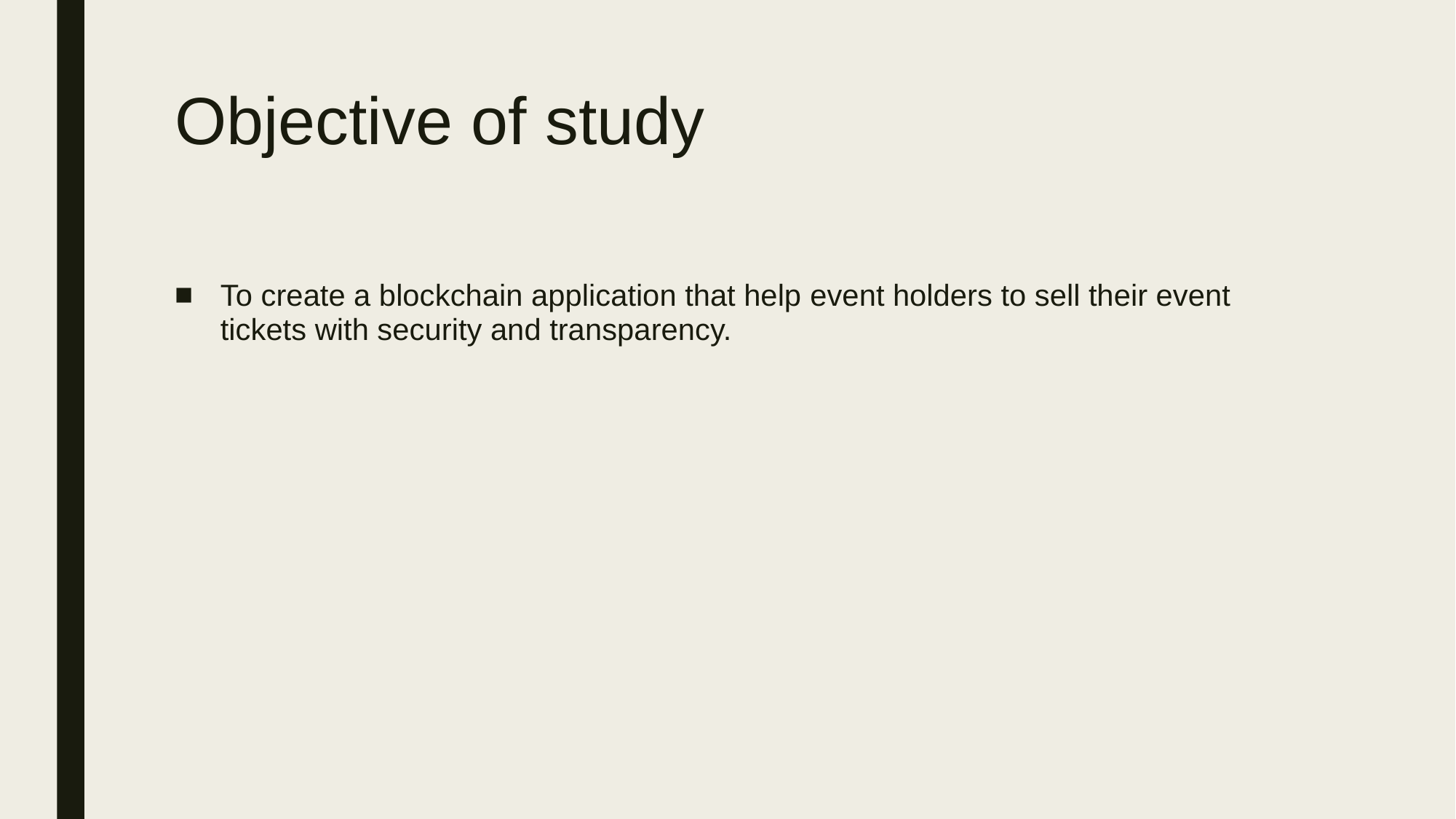

# Objective of study
To create a blockchain application that help event holders to sell their event tickets with security and transparency.